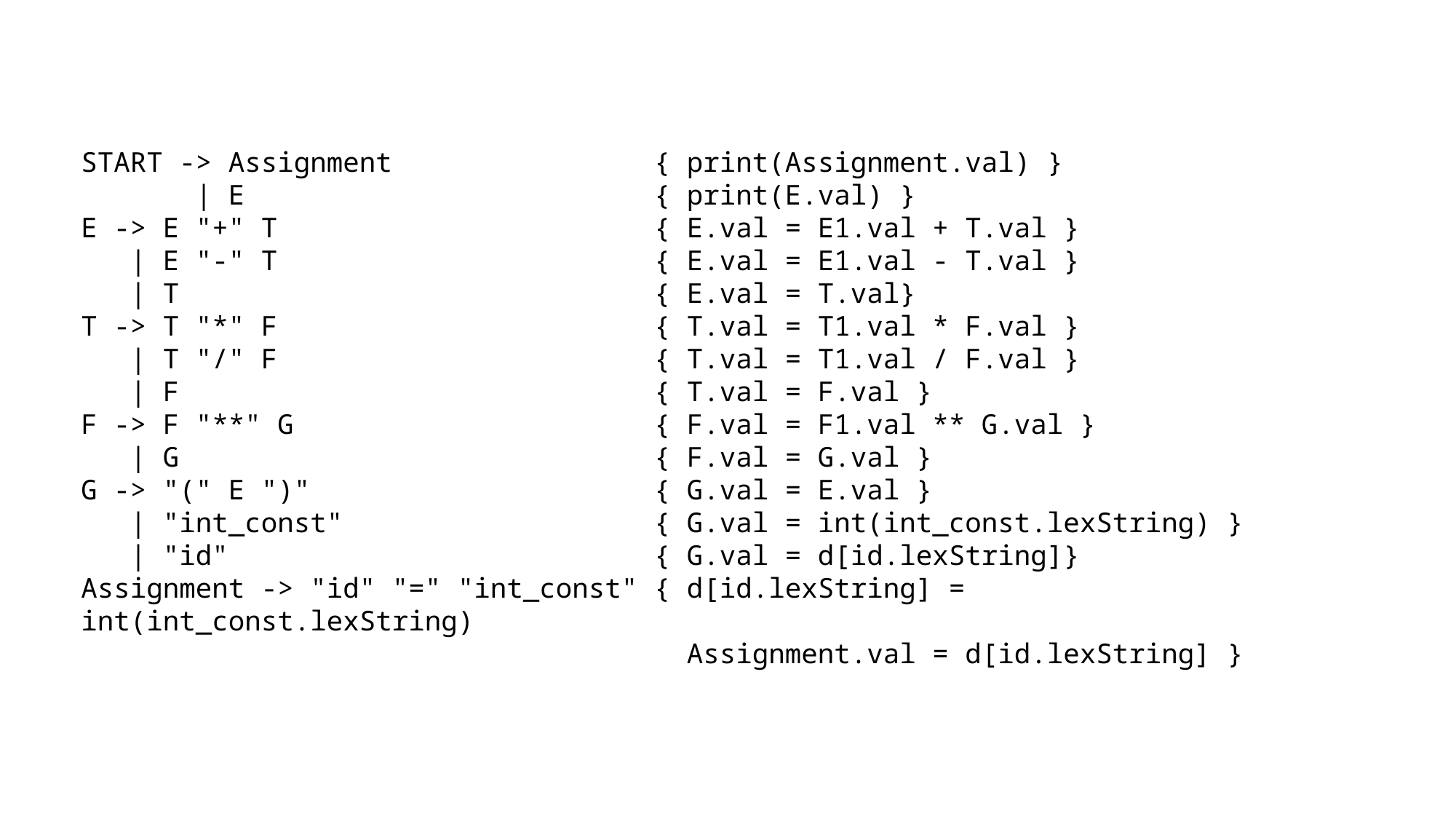

START -> Assignment                { print(Assignment.val) }
       | E                         { print(E.val) }
E -> E "+" T                       { E.val = E1.val + T.val }
   | E "-" T                       { E.val = E1.val - T.val }
   | T                             { E.val = T.val}
T -> T "*" F                       { T.val = T1.val * F.val }
   | T "/" F                       { T.val = T1.val / F.val }
   | F                             { T.val = F.val }
F -> F "**" G                      { F.val = F1.val ** G.val }
   | G                             { F.val = G.val }
G -> "(" E ")"                     { G.val = E.val }
   | "int_const"                   { G.val = int(int_const.lexString) }
   | "id"                          { G.val = d[id.lexString]}
Assignment -> "id" "=" "int_const" { d[id.lexString] = int(int_const.lexString)
                                     Assignment.val = d[id.lexString] }